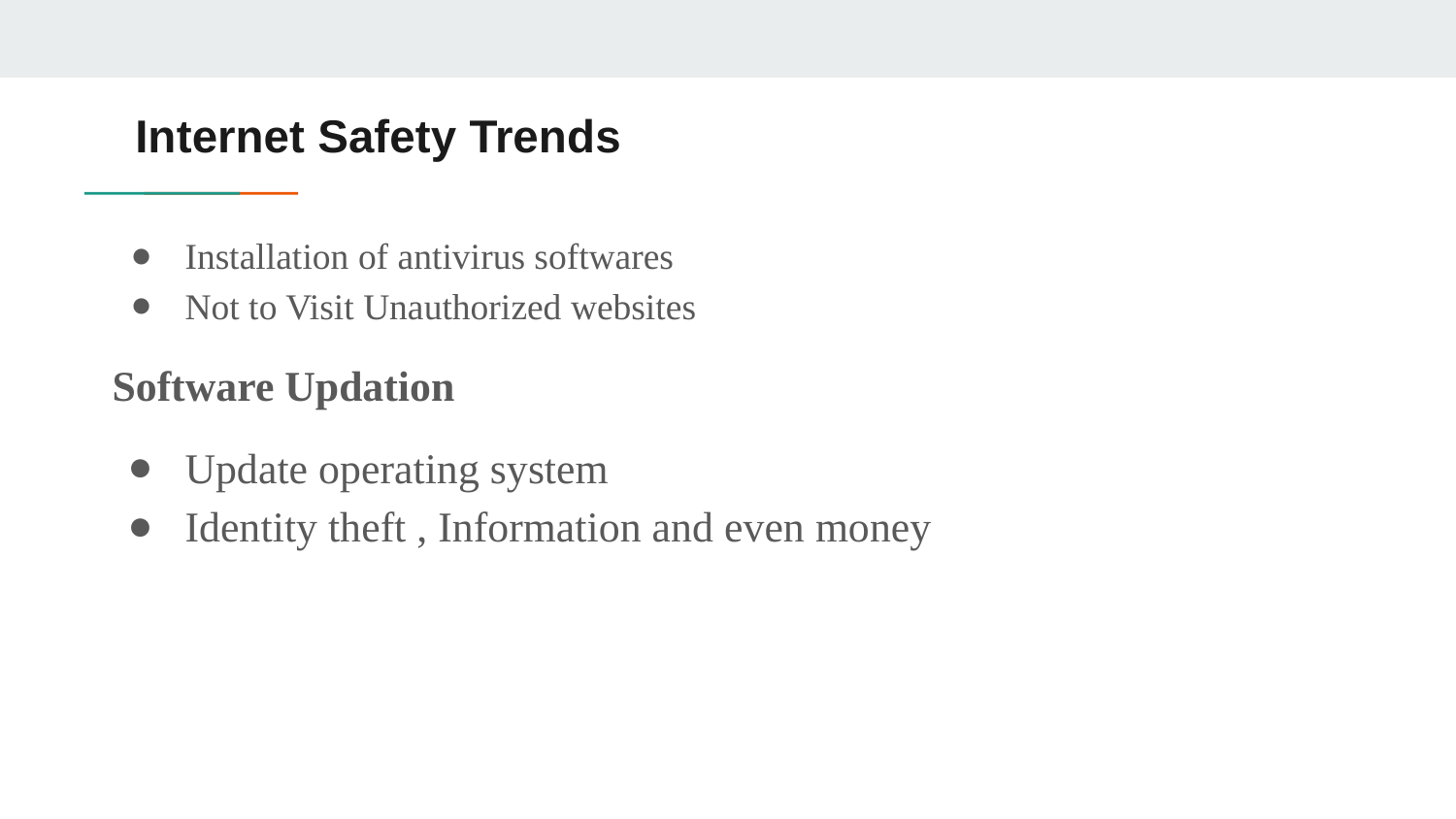

# Internet Safety Trends
Installation of antivirus softwares
Not to Visit Unauthorized websites
Software Updation
Update operating system
Identity theft , Information and even money